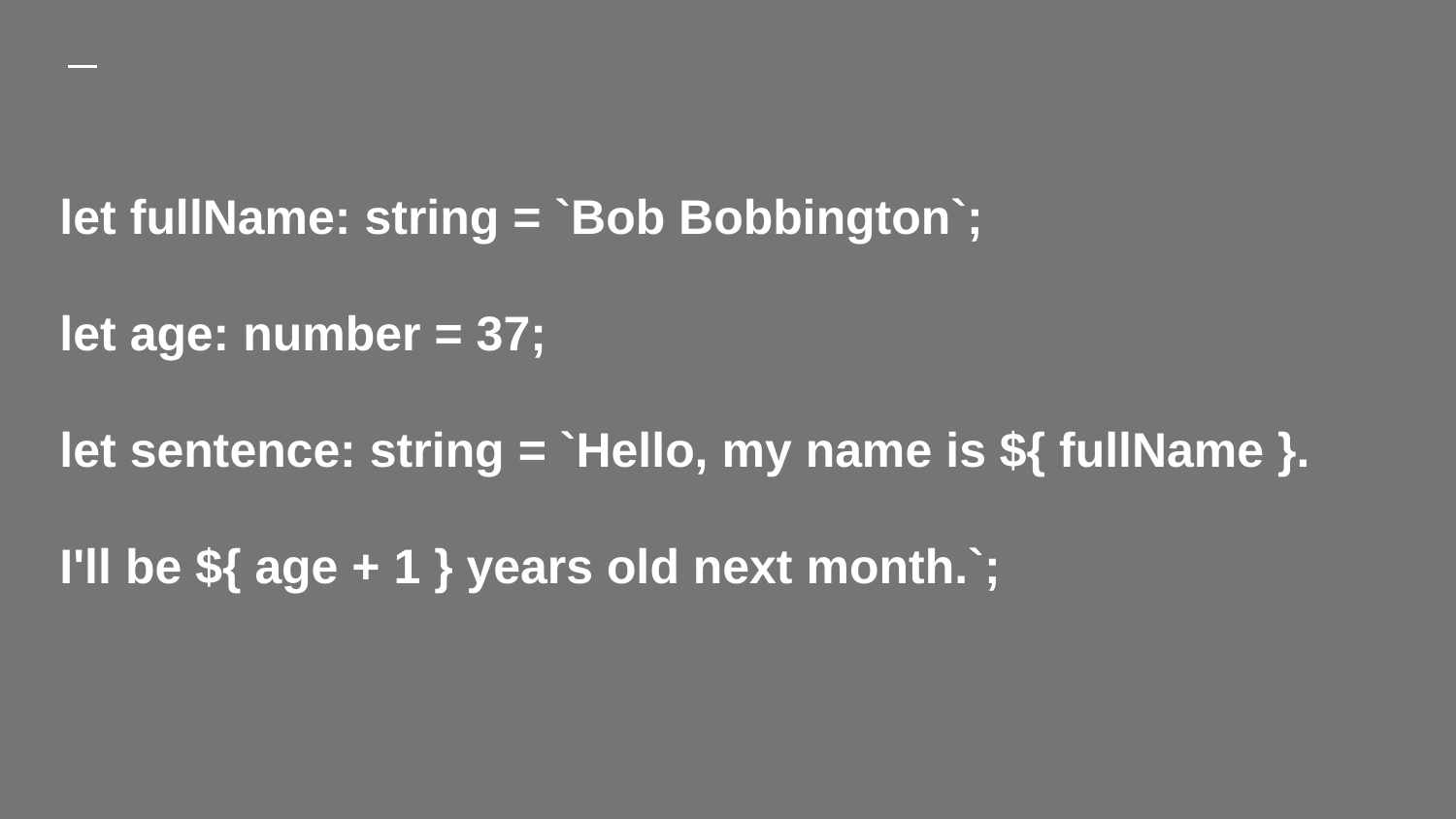

# let fullName: string = `Bob Bobbington`;

let age: number = 37;

let sentence: string = `Hello, my name is ${ fullName }.

I'll be ${ age + 1 } years old next month.`;